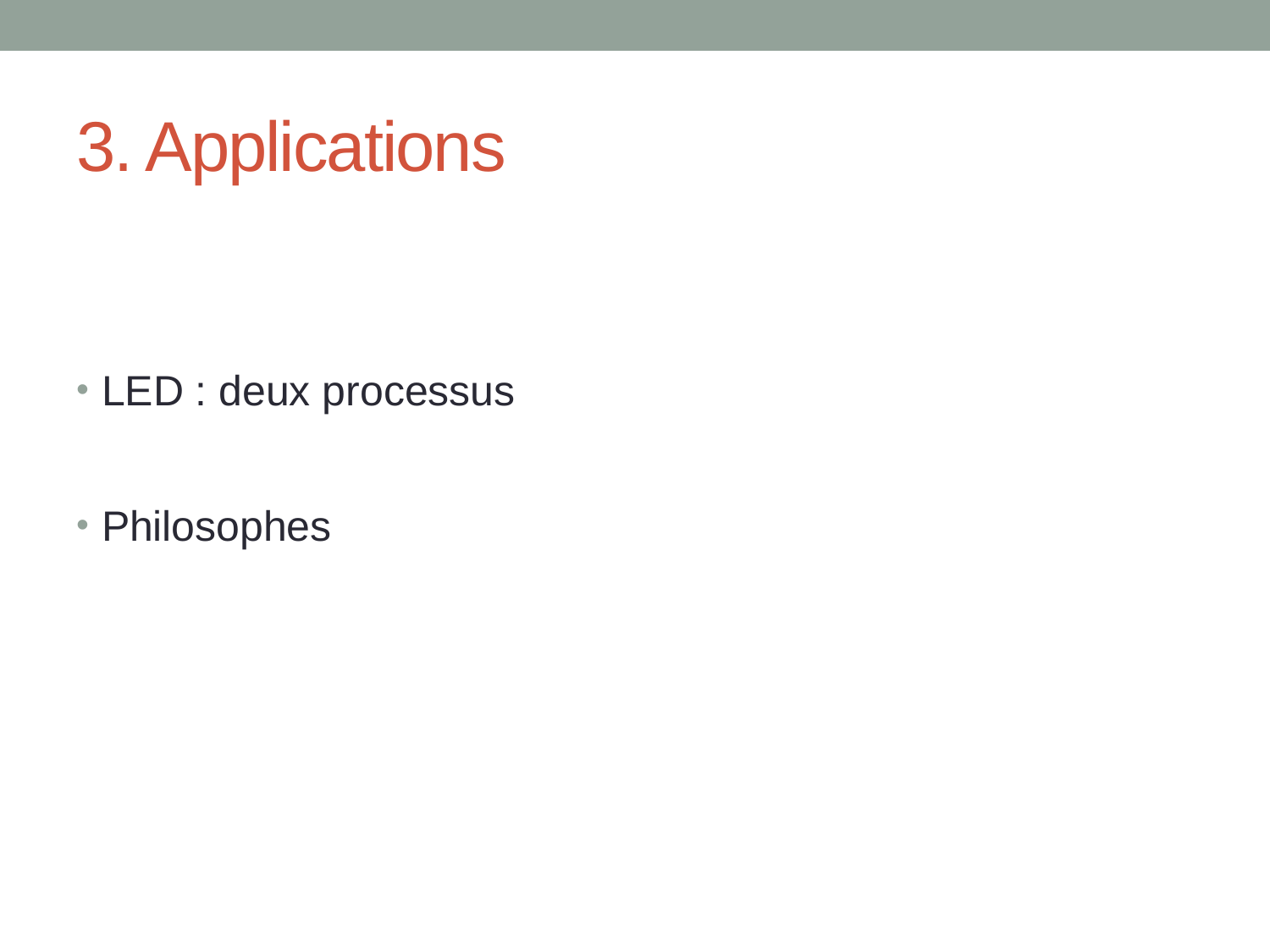

# 3. Applications

LED : deux processus
Philosophes